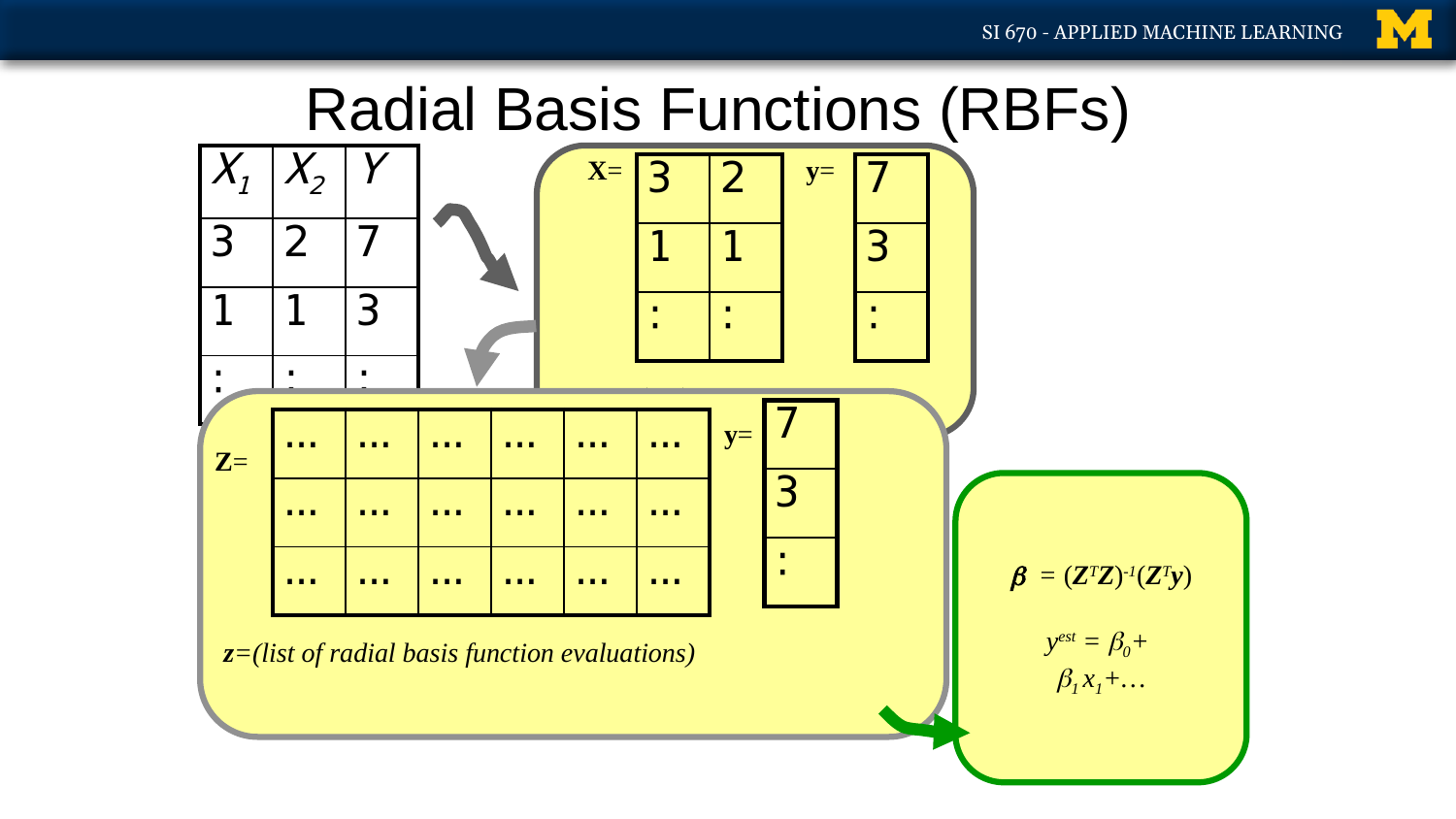

Copyright © 2001, 2003, Andrew W. Moore
# Radial Basis Functions (RBFs)
| X1 | X2 | Y |
| --- | --- | --- |
| 3 | 2 | 7 |
| 1 | 1 | 3 |
| : | : | : |

X=
y=
| 3 | 2 |
| --- | --- |
| 1 | 1 |
| : | : |
| 7 |
| --- |
| 3 |
| : |

x1=(3,2)..
y1=7..

| 7 |
| --- |
| 3 |
| : |
| … | … | … | … | … | … |
| --- | --- | --- | --- | --- | --- |
| … | … | … | … | … | … |
| … | … | … | … | … | … |
y=
Z=
β = (ZTZ)-1(ZTy)

yest = β0+
β1 x1+…
z=(list of radial basis function evaluations)